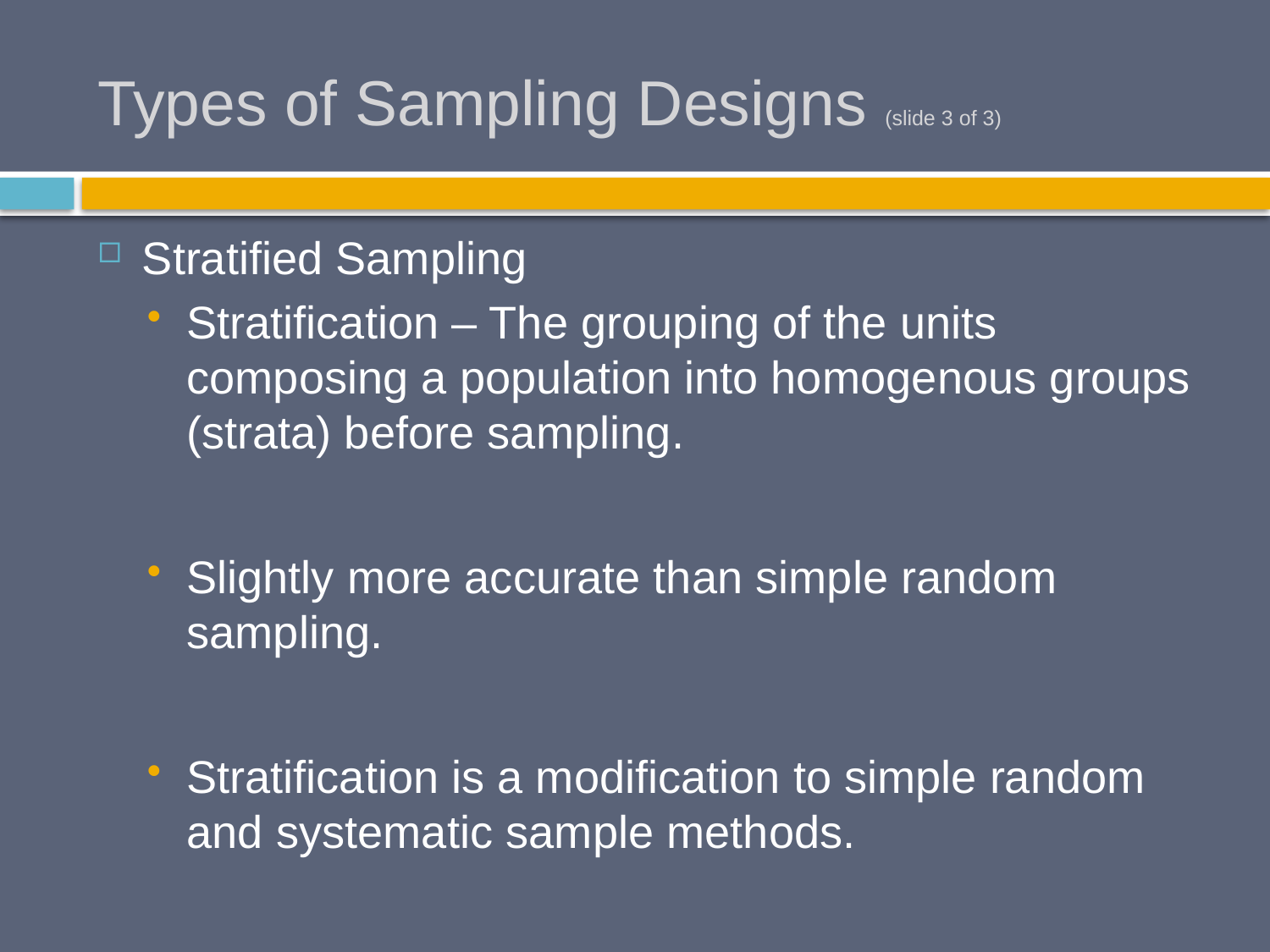

# Types of Sampling Designs (slide 3 of 3)
Stratified Sampling
Stratification – The grouping of the units composing a population into homogenous groups (strata) before sampling.

Slightly more accurate than simple random sampling.

Stratification is a modification to simple random and systematic sample methods.